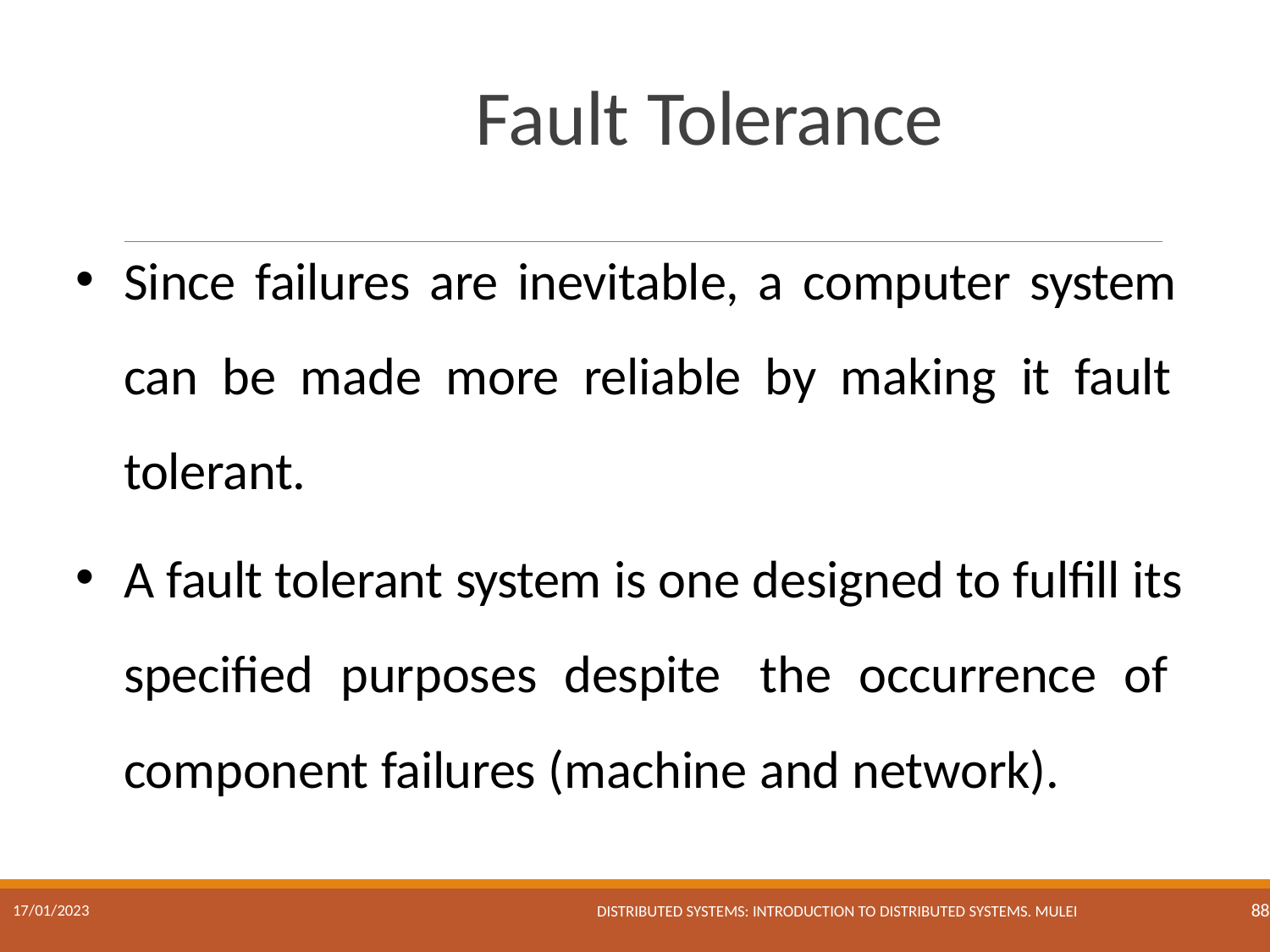

# Fault Tolerance
Since failures are inevitable, a computer system  can be made more reliable by making it fault  tolerant.
A fault tolerant system is one designed to fulfill its  specified purposes despite the occurrence of  component failures (machine and network).
Distributed Systems: Introduction to Distributed Systems. Mulei
17/01/2023
88